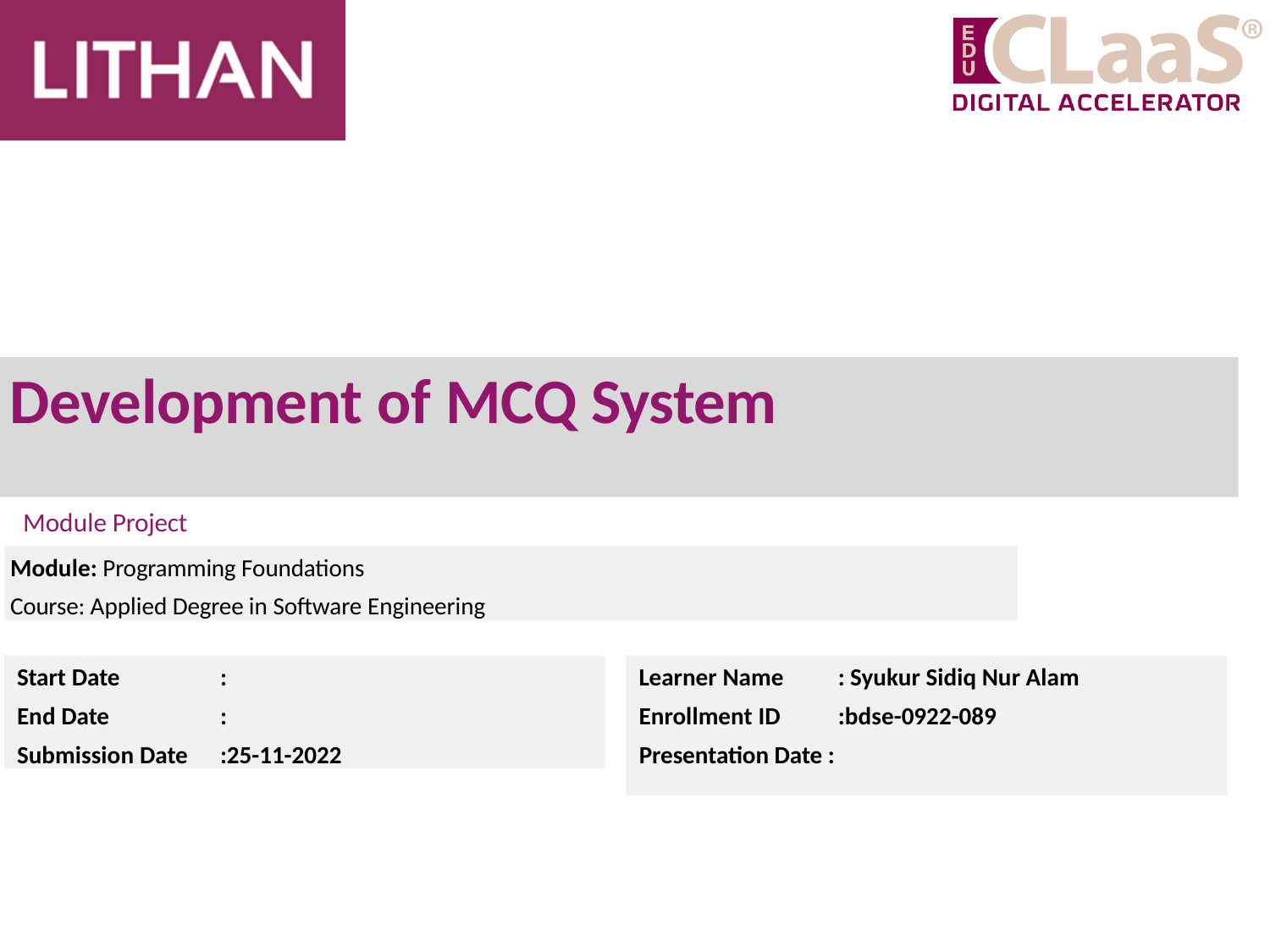

# Development of MCQ System
Module Project
Module: Programming Foundations
Course: Applied Degree in Software Engineering
Learner Name
Enrollment ID
: Syukur Sidiq Nur Alam
:bdse-0922-089
Start Date	:
End Date	:
Submission Date	:25-11-2022

Presentation Date :